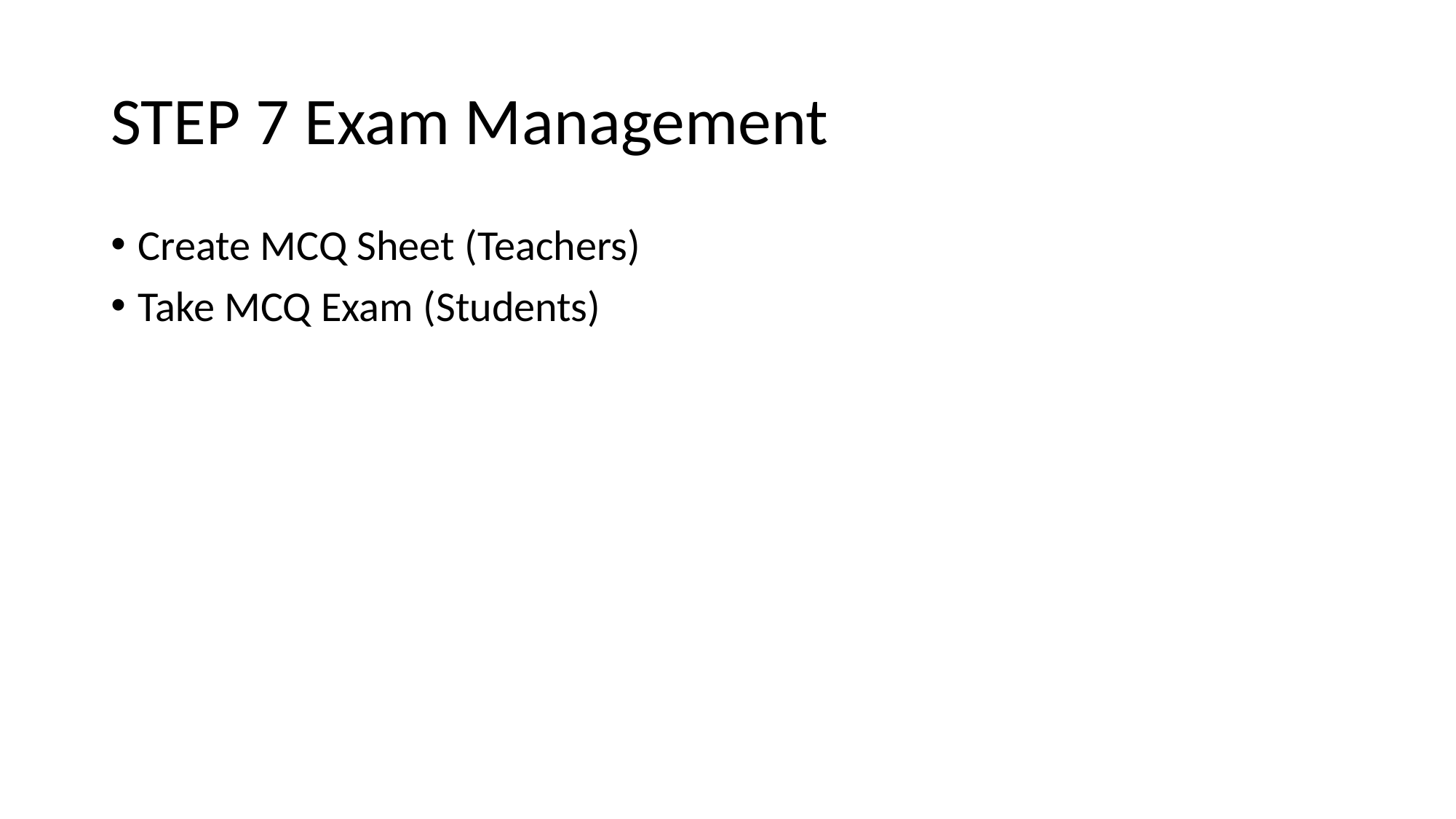

# STEP 7 Exam Management
Create MCQ Sheet (Teachers)
Take MCQ Exam (Students)